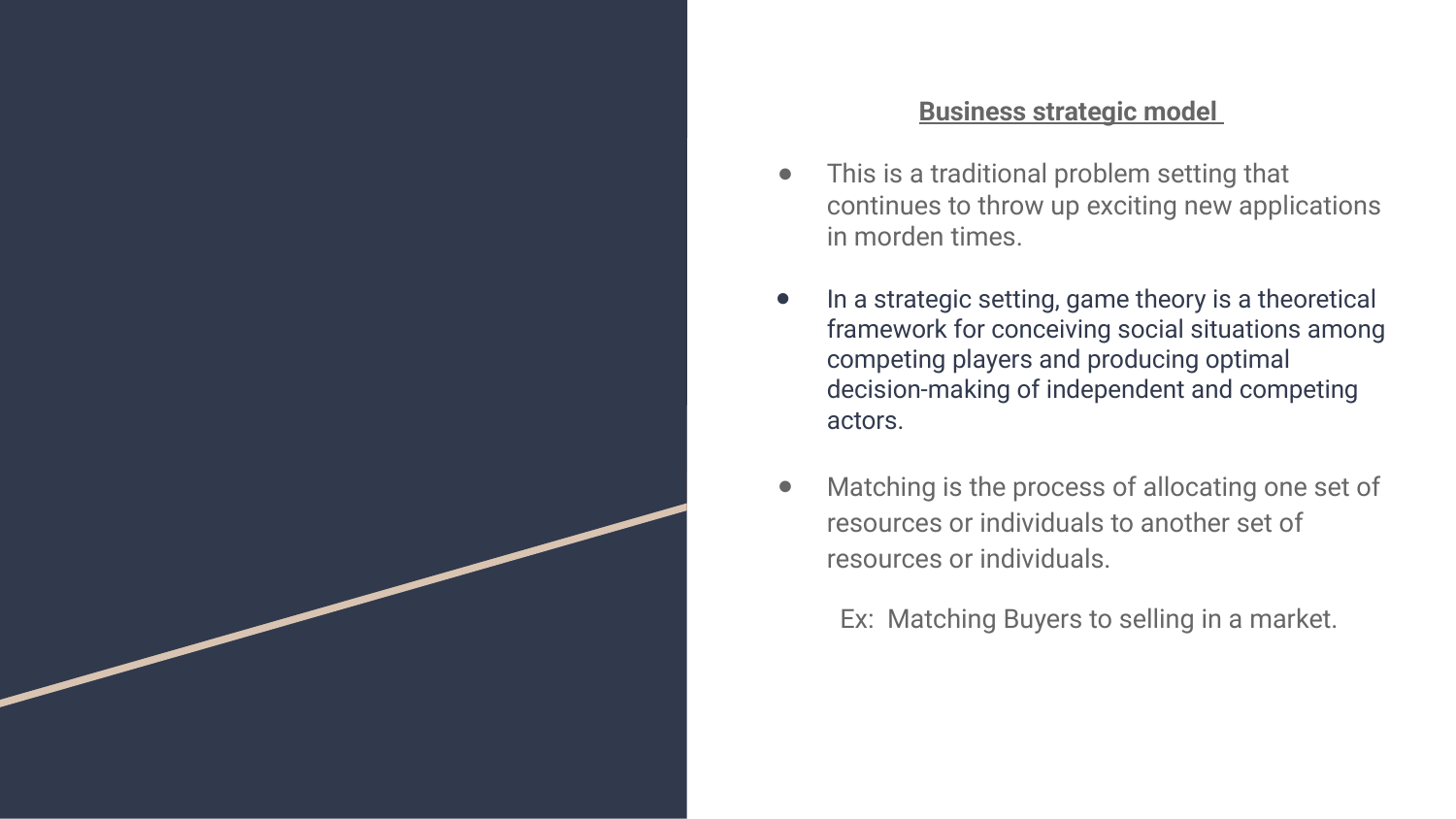

Business strategic model

This is a traditional problem setting that continues to throw up exciting new applications in morden times.

In a strategic setting, game theory is a theoretical framework for conceiving social situations among competing players and producing optimal decision-making of independent and competing actors.

Matching is the process of allocating one set of resources or individuals to another set of resources or individuals.
  Ex:  Matching Buyers to selling in a market.